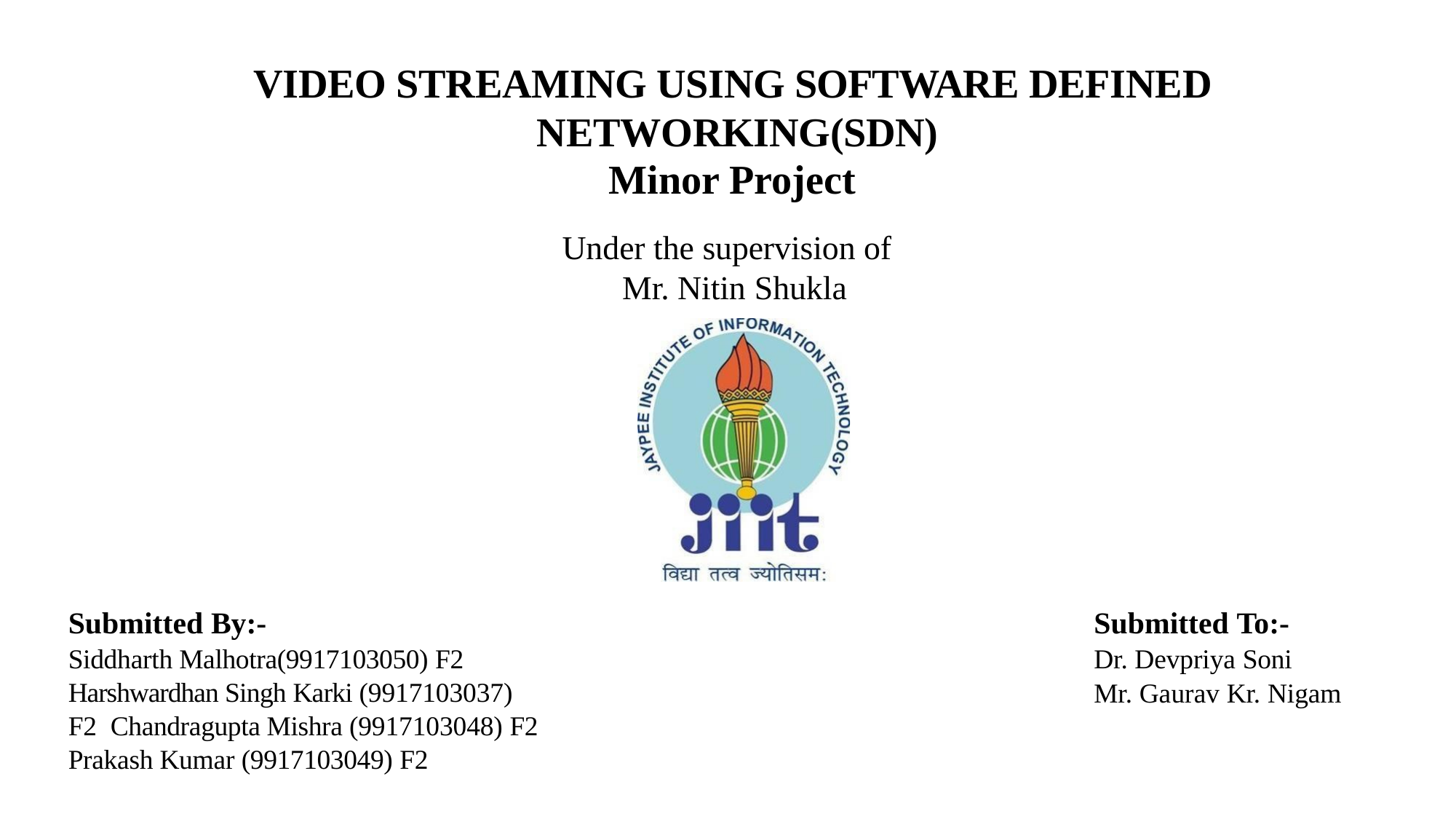

# VIDEO STREAMING USING SOFTWARE DEFINED  NETWORKING(SDN)
Minor Project
Under the supervision of  Mr. Nitin Shukla

Submitted By:-
Siddharth Malhotra(9917103050) F2  Harshwardhan Singh Karki (9917103037) F2  Chandragupta Mishra (9917103048) F2  Prakash Kumar (9917103049) F2
Submitted To:-
Dr. Devpriya Soni
Mr. Gaurav Kr. Nigam